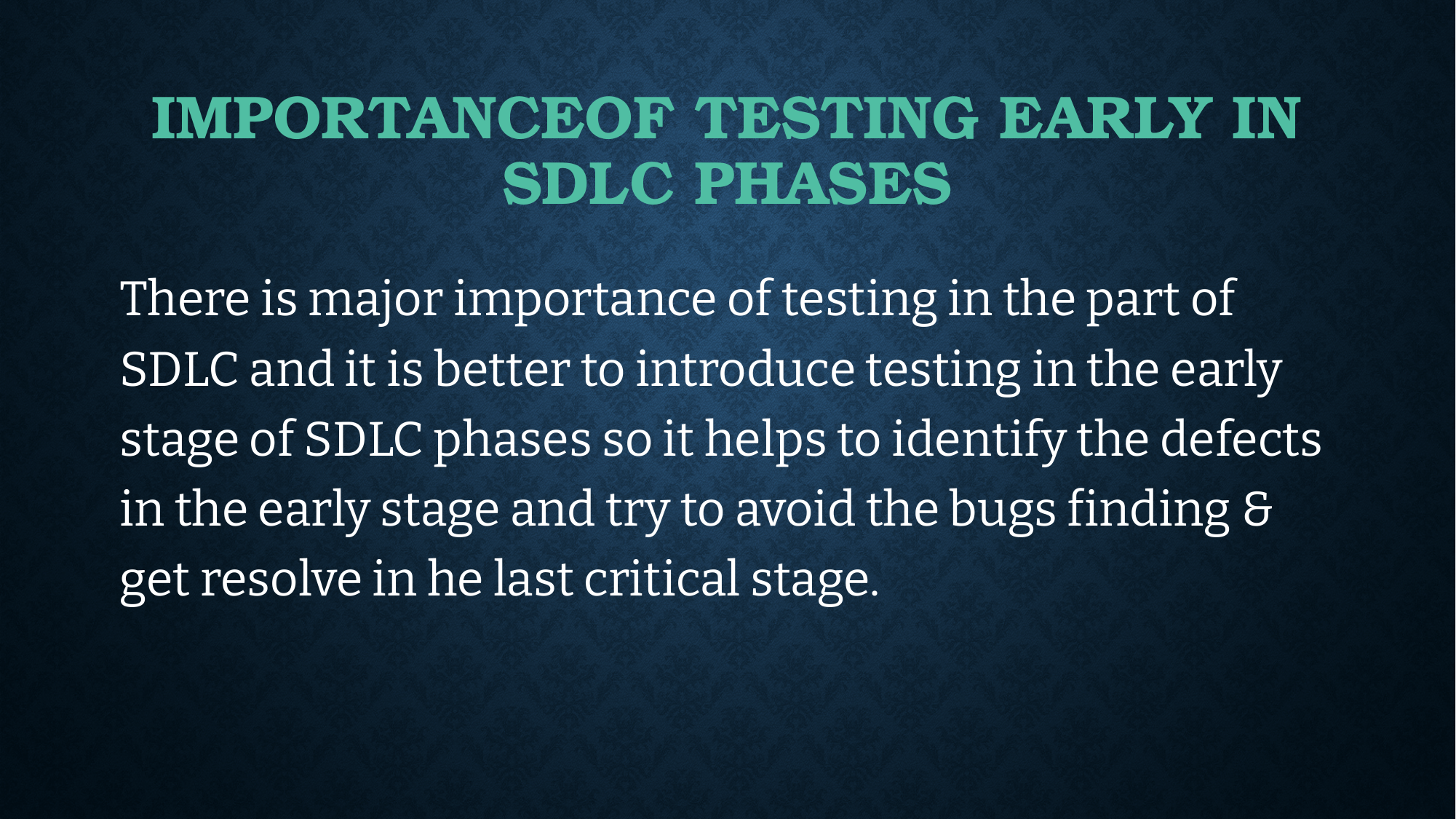

# IMPORTANCEOF TESTING EARLY IN SDLC PHASES
There is major importance of testing in the part of SDLC and it is better to introduce testing in the early stage of SDLC phases so it helps to identify the defects in the early stage and try to avoid the bugs finding & get resolve in he last critical stage.